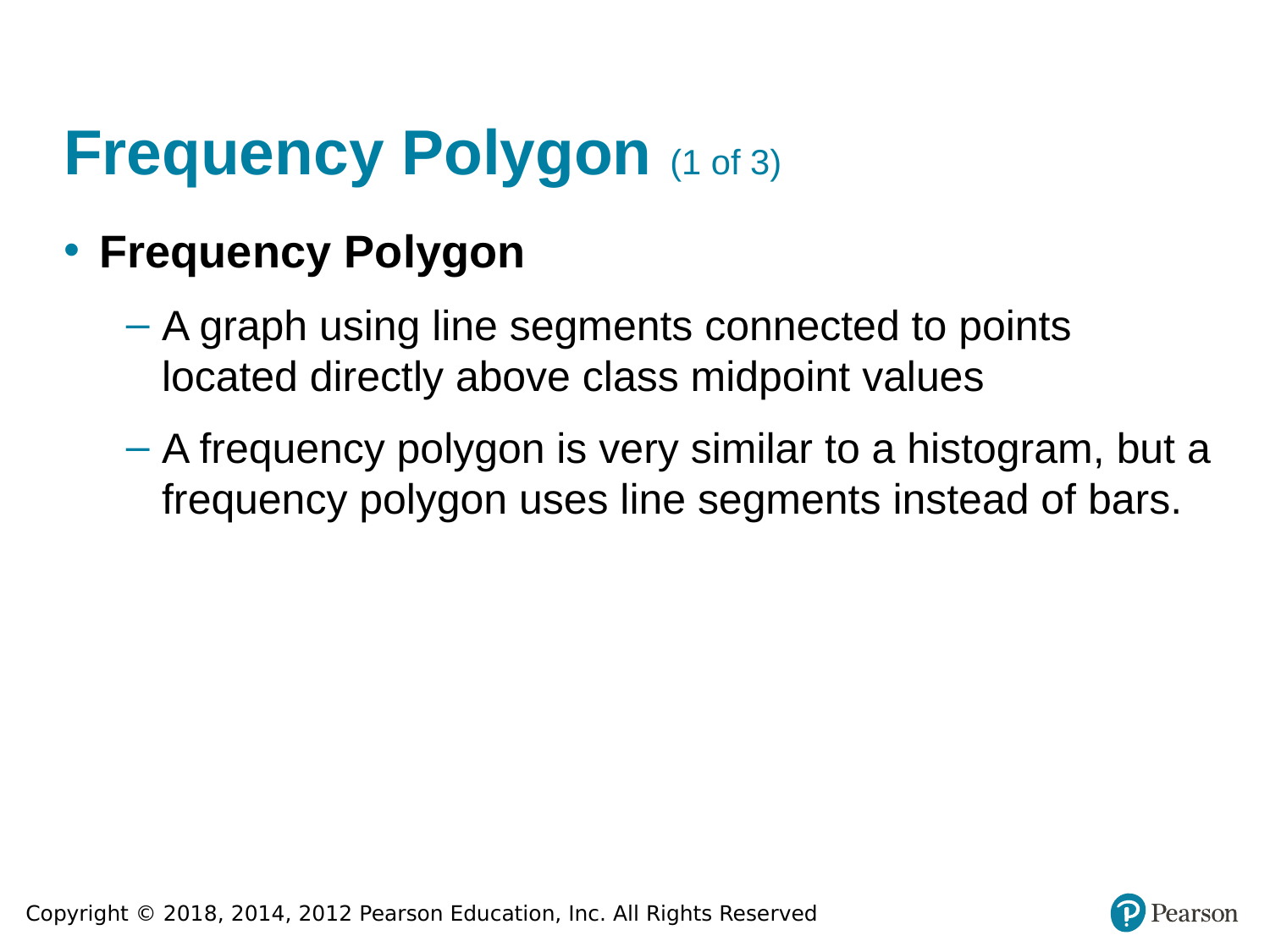

# Frequency Polygon (1 of 3)
Frequency Polygon
A graph using line segments connected to points located directly above class midpoint values
A frequency polygon is very similar to a histogram, but a frequency polygon uses line segments instead of bars.